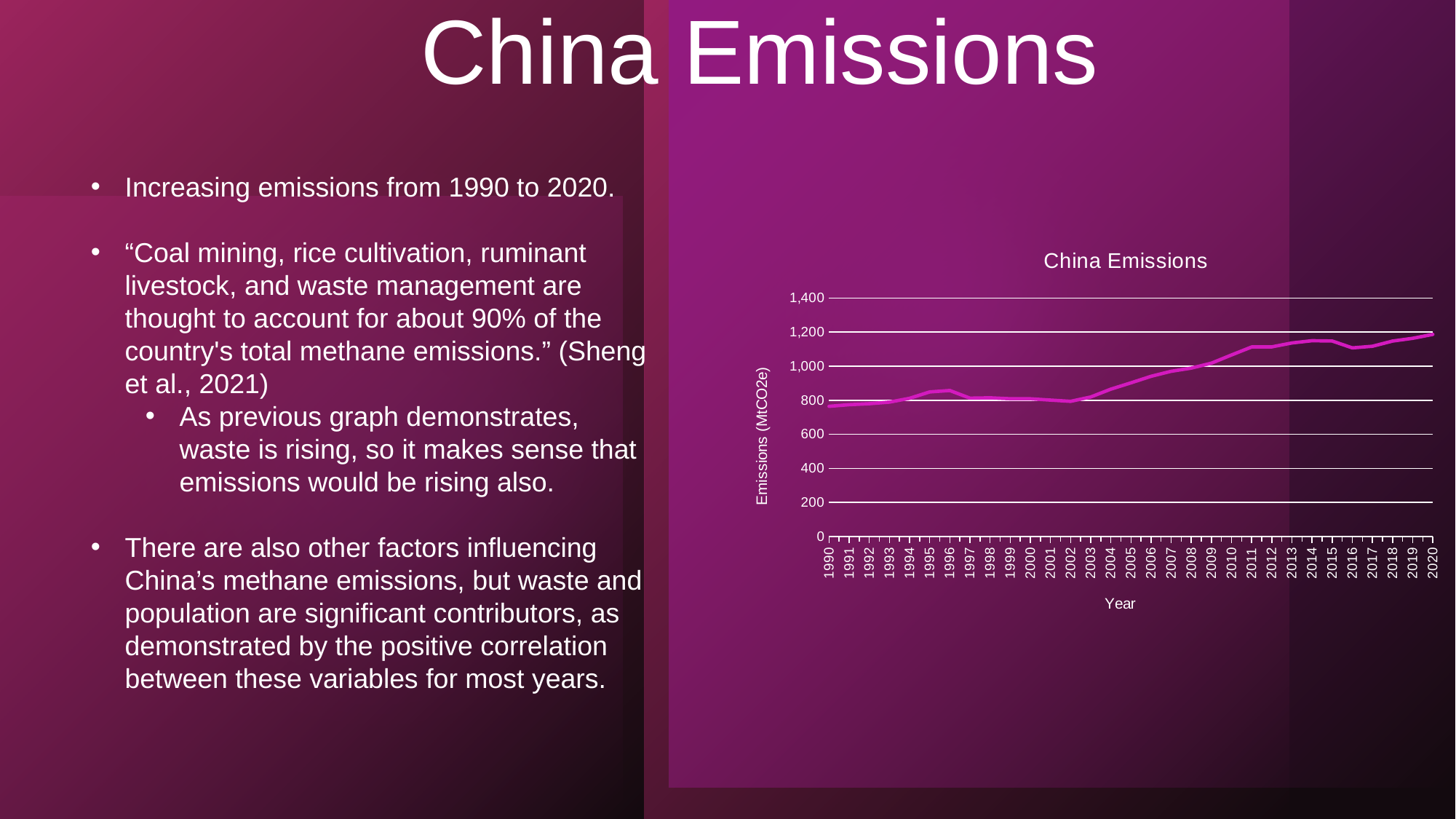

# China Emissions
Increasing emissions from 1990 to 2020.

“Coal mining, rice cultivation, ruminant livestock, and waste management are thought to account for about 90% of the country's total methane emissions.” (Sheng et al., 2021)
As previous graph demonstrates, waste is rising, so it makes sense that emissions would be rising also.

There are also other factors influencing China’s methane emissions, but waste and population are significant contributors, as demonstrated by the positive correlation between these variables for most years.

[unsupported chart]